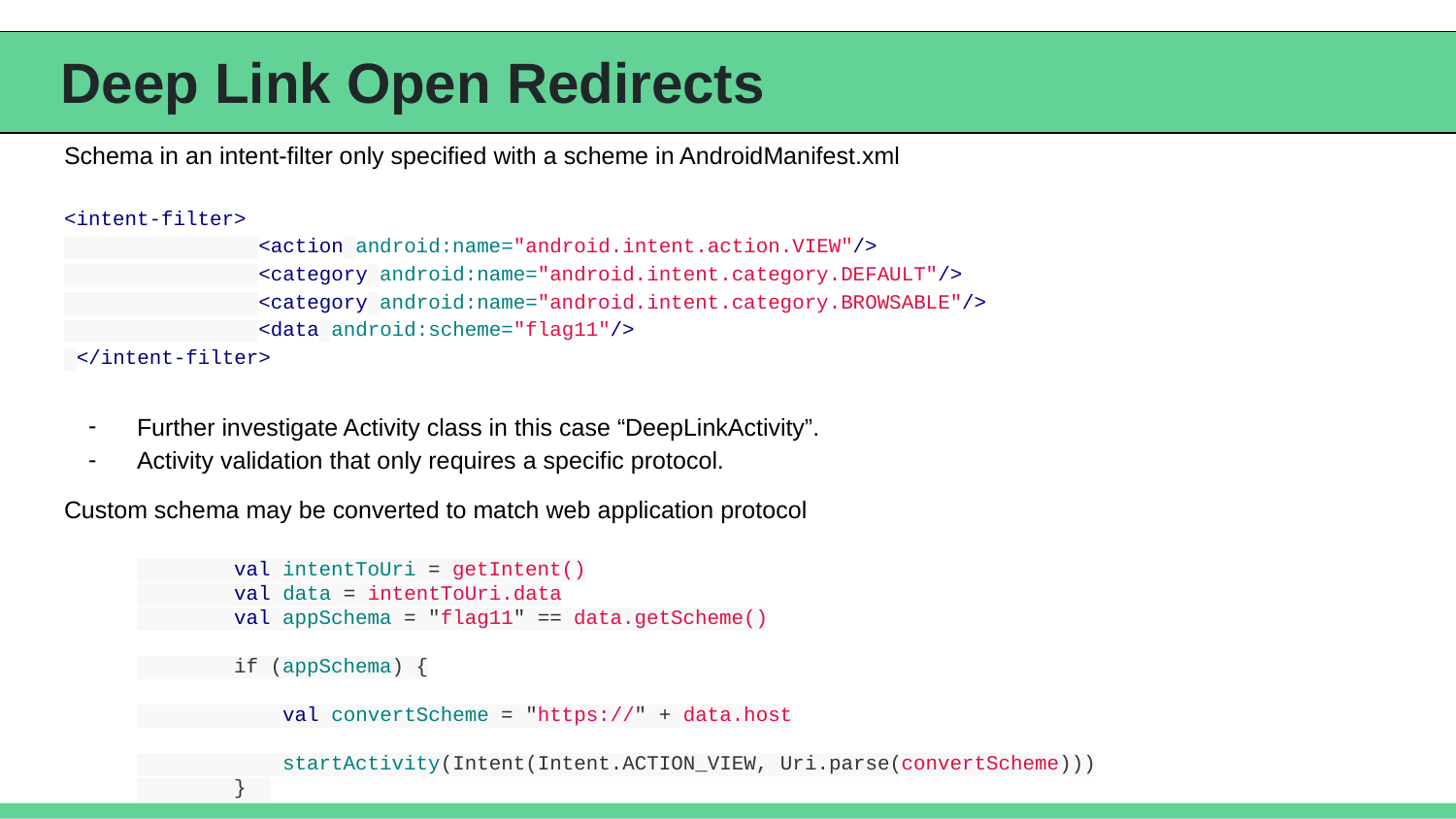

# Deep Link Open Redirects
Schema in an intent-filter only specified with a scheme in AndroidManifest.xml
<intent-filter>
                <action android:name="android.intent.action.VIEW"/>
                <category android:name="android.intent.category.DEFAULT"/>
                <category android:name="android.intent.category.BROWSABLE"/>
                <data android:scheme="flag11"/>
 </intent-filter>

Further investigate Activity class in this case “DeepLinkActivity”.
Activity validation that only requires a specific protocol.
Custom schema may be converted to match web application protocol
        val intentToUri = getIntent()
        val data = intentToUri.data
        val appSchema = "flag11" == data.getScheme()

        if (appSchema) {

            val convertScheme = "https://" + data.host

            startActivity(Intent(Intent.ACTION_VIEW, Uri.parse(convertScheme)))
        }